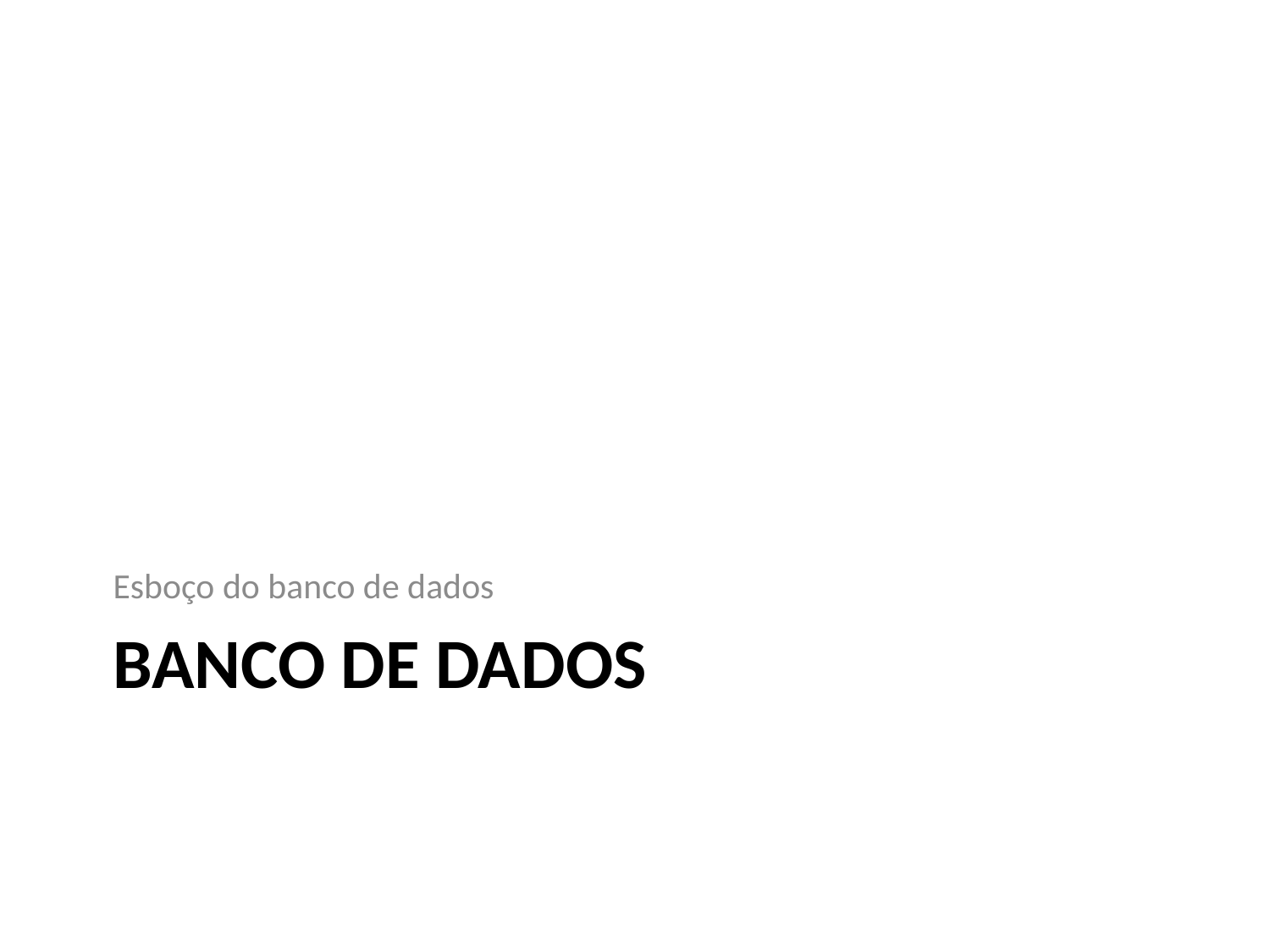

Esboço do banco de dados
# Banco de dados